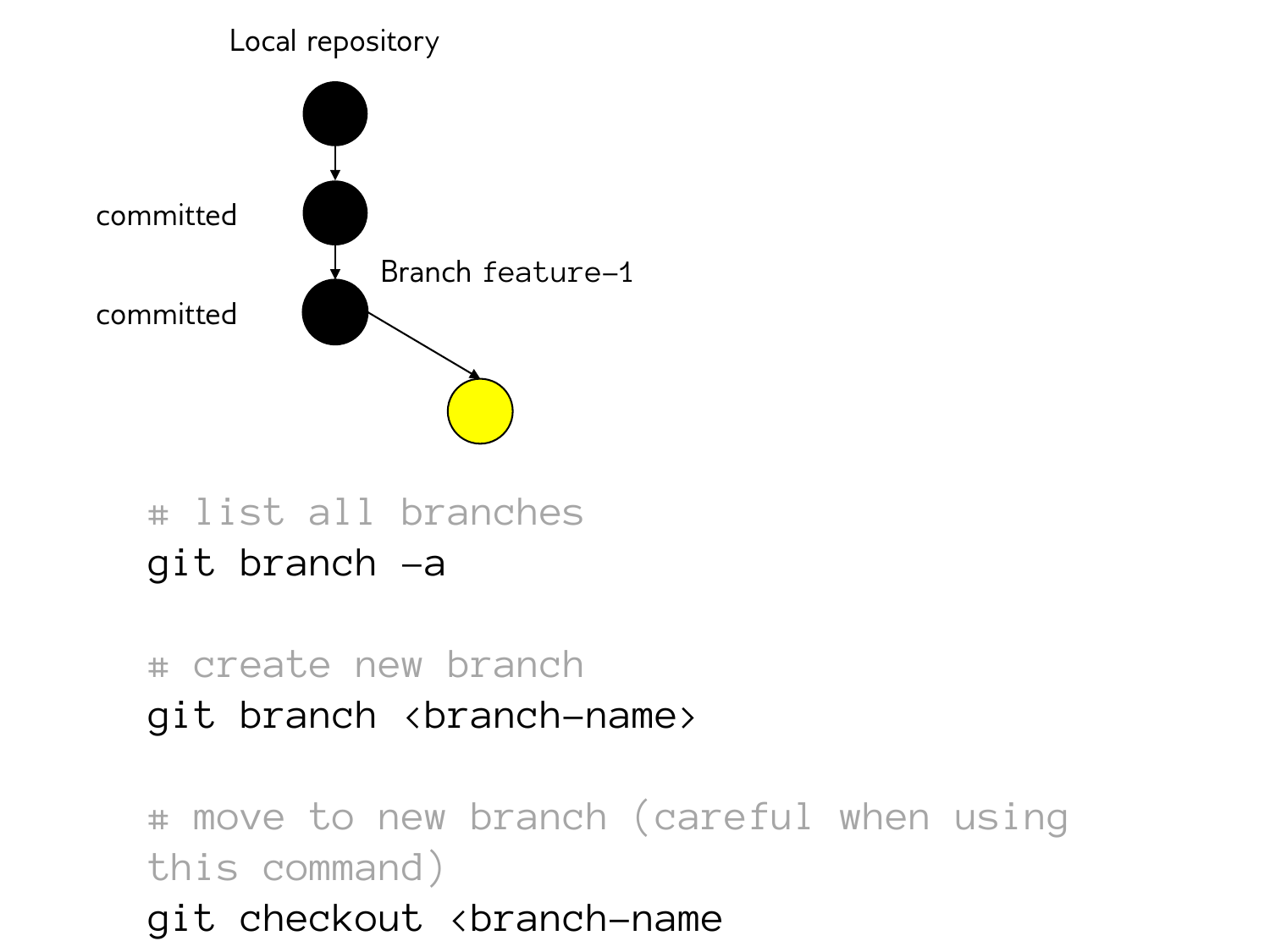

Local repository

committed
Branch feature-1

committed

# list all branches
git branch –a

# create new branch
git branch <branch-name>

# move to new branch (careful when using this command)
git checkout <branch-name